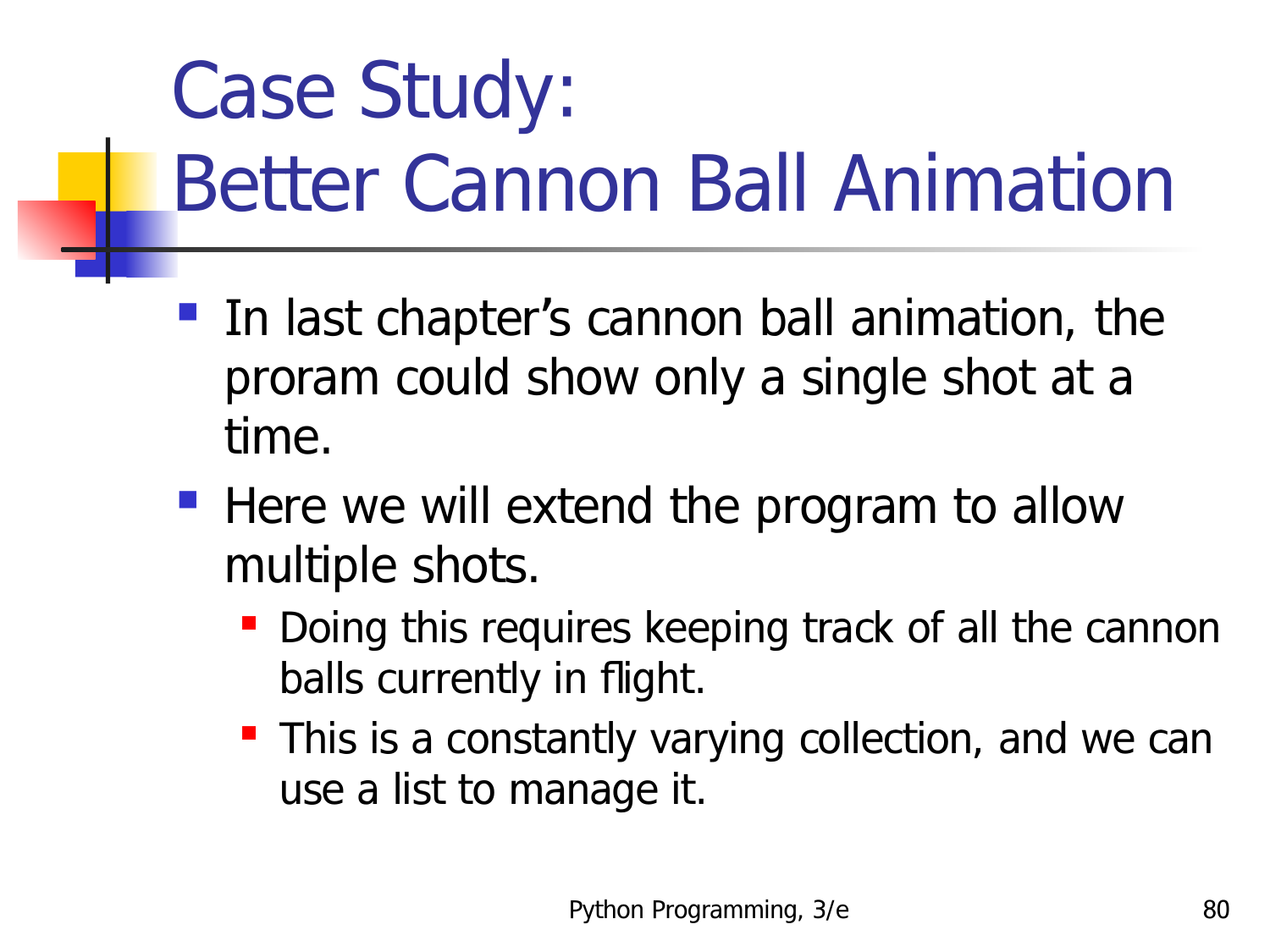

# Case Study: Better Cannon Ball Animation
In last chapter’s cannon ball animation, the proram could show only a single shot at a time.
Here we will extend the program to allow multiple shots.
Doing this requires keeping track of all the cannon balls currently in flight.
This is a constantly varying collection, and we can use a list to manage it.
Python Programming, 3/e
80